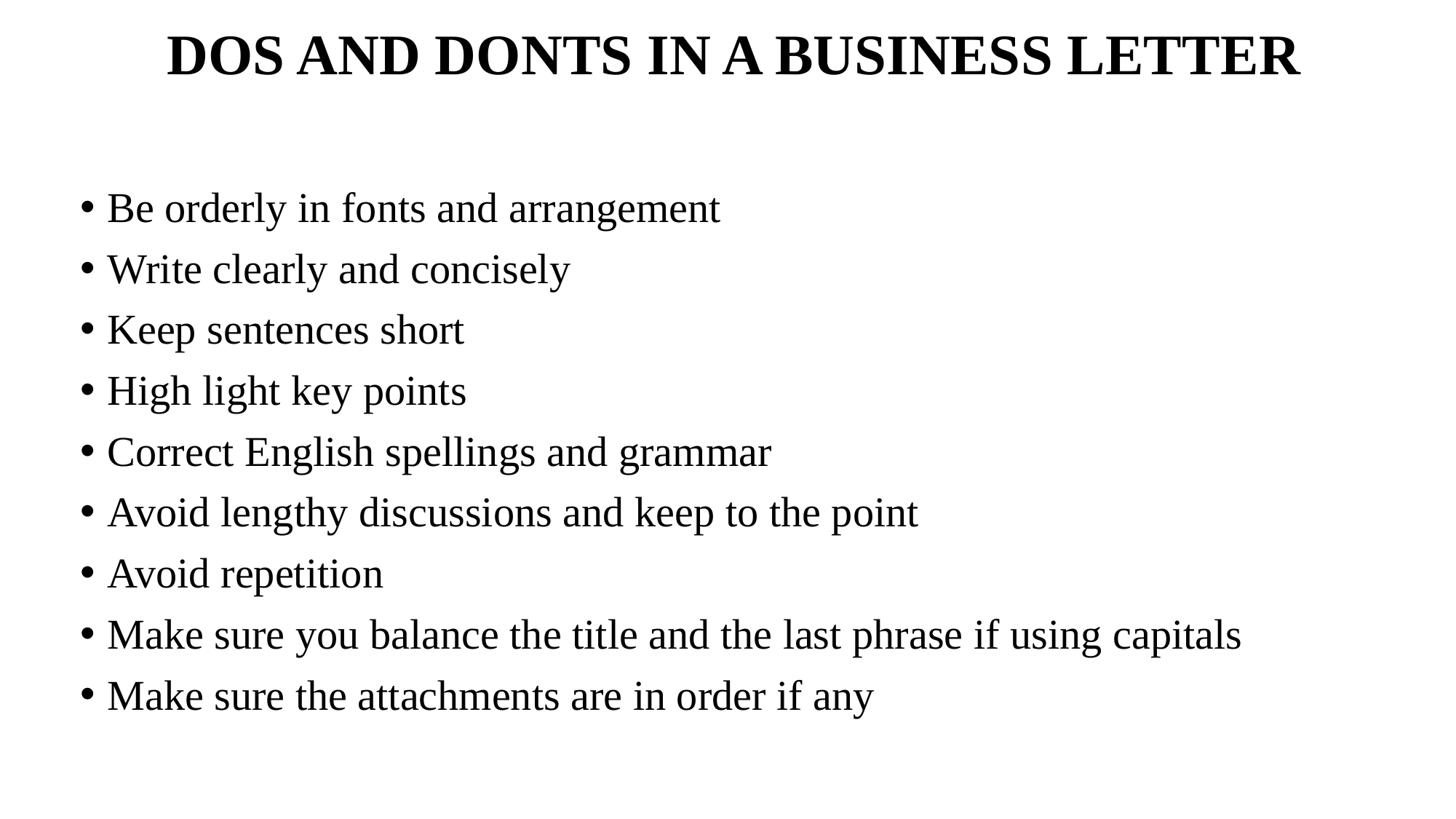

# DOS AND DONTS IN A BUSINESS LETTER
Be orderly in fonts and arrangement
Write clearly and concisely
Keep sentences short
High light key points
Correct English spellings and grammar
Avoid lengthy discussions and keep to the point
Avoid repetition
Make sure you balance the title and the last phrase if using capitals
Make sure the attachments are in order if any